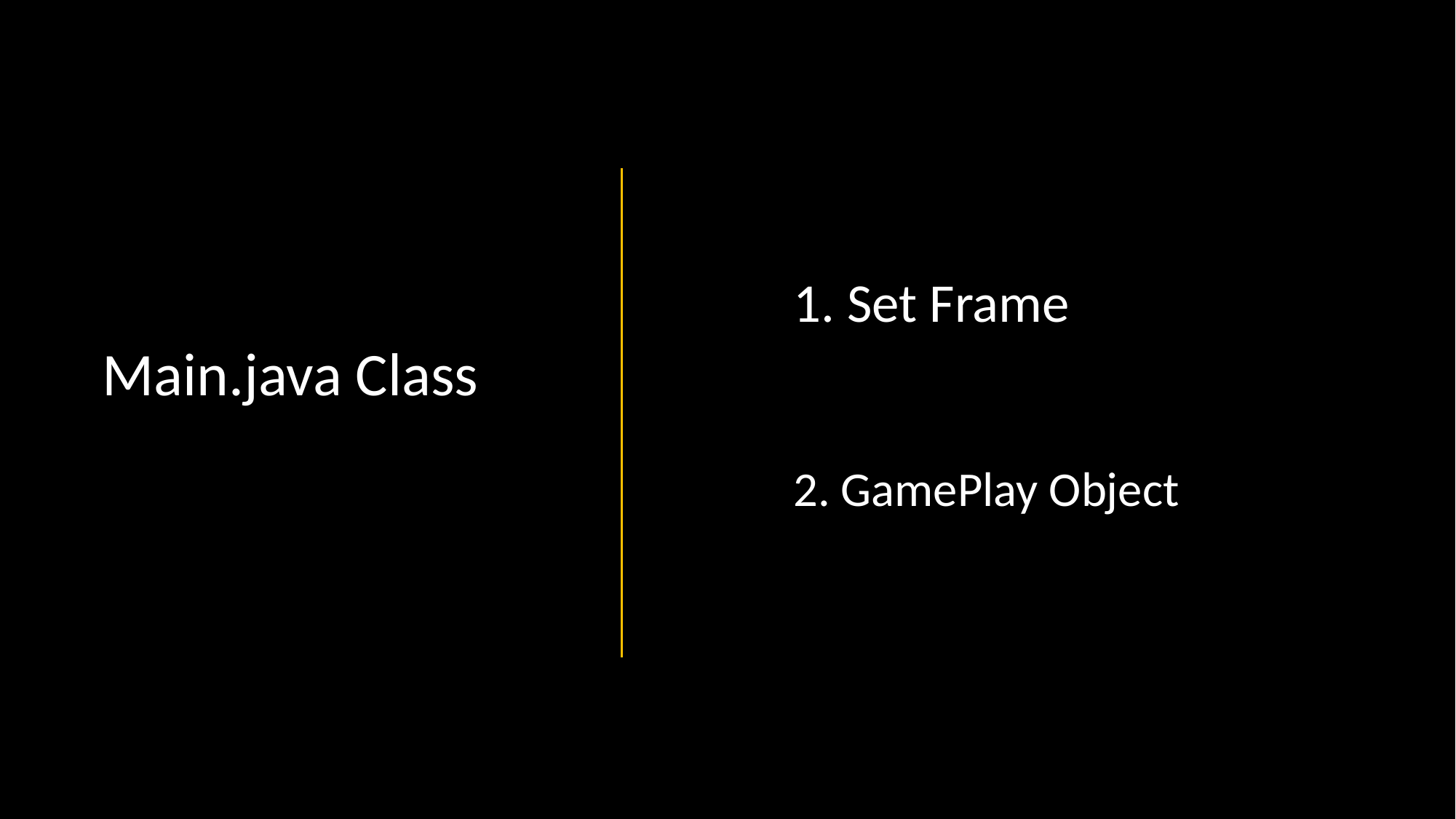

1. Set Frame
Main.java Class
2. GamePlay Object